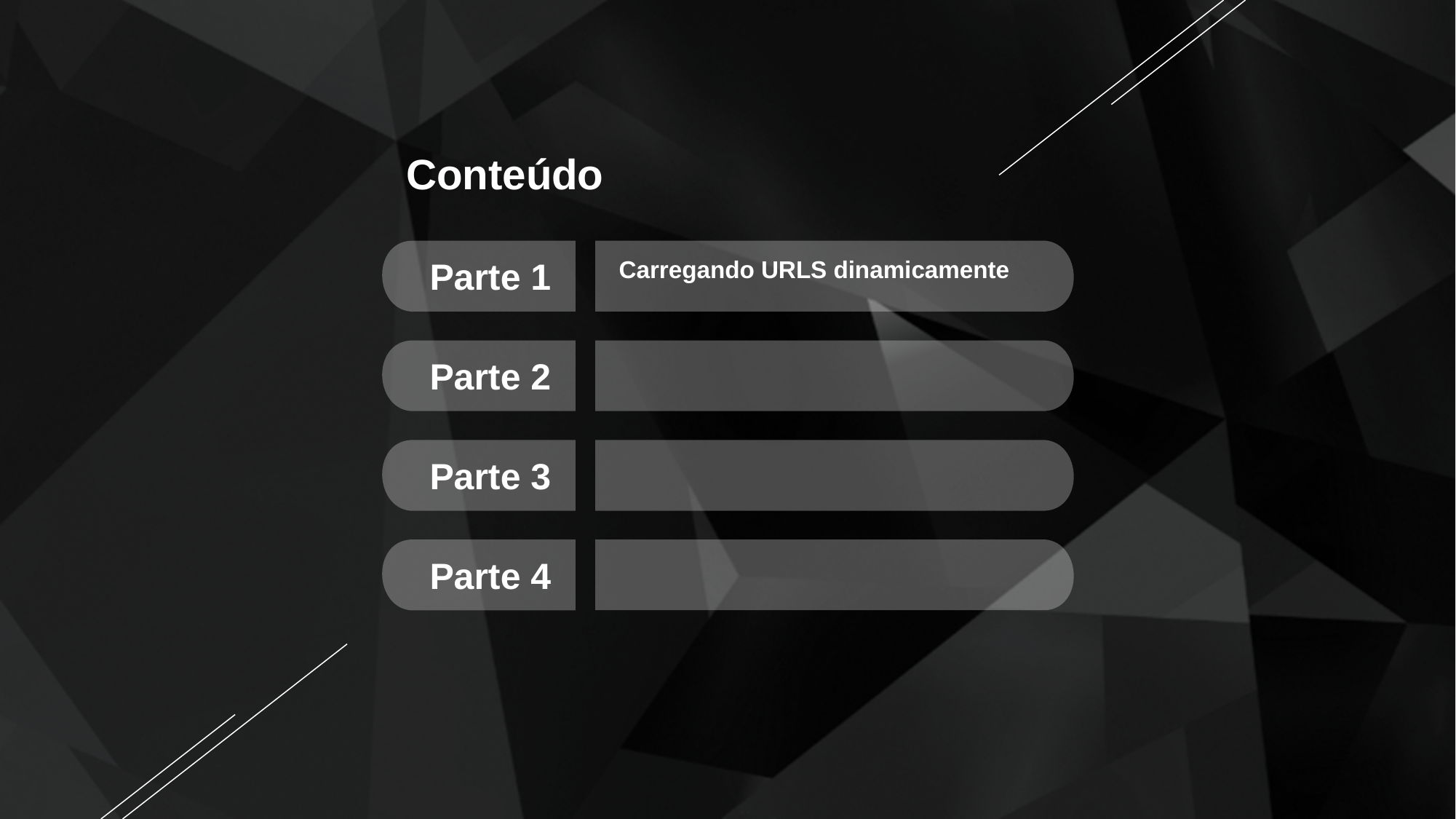

Conteúdo

Parte 1
Carregando URLS dinamicamente

Parte 2

Parte 3

Parte 4